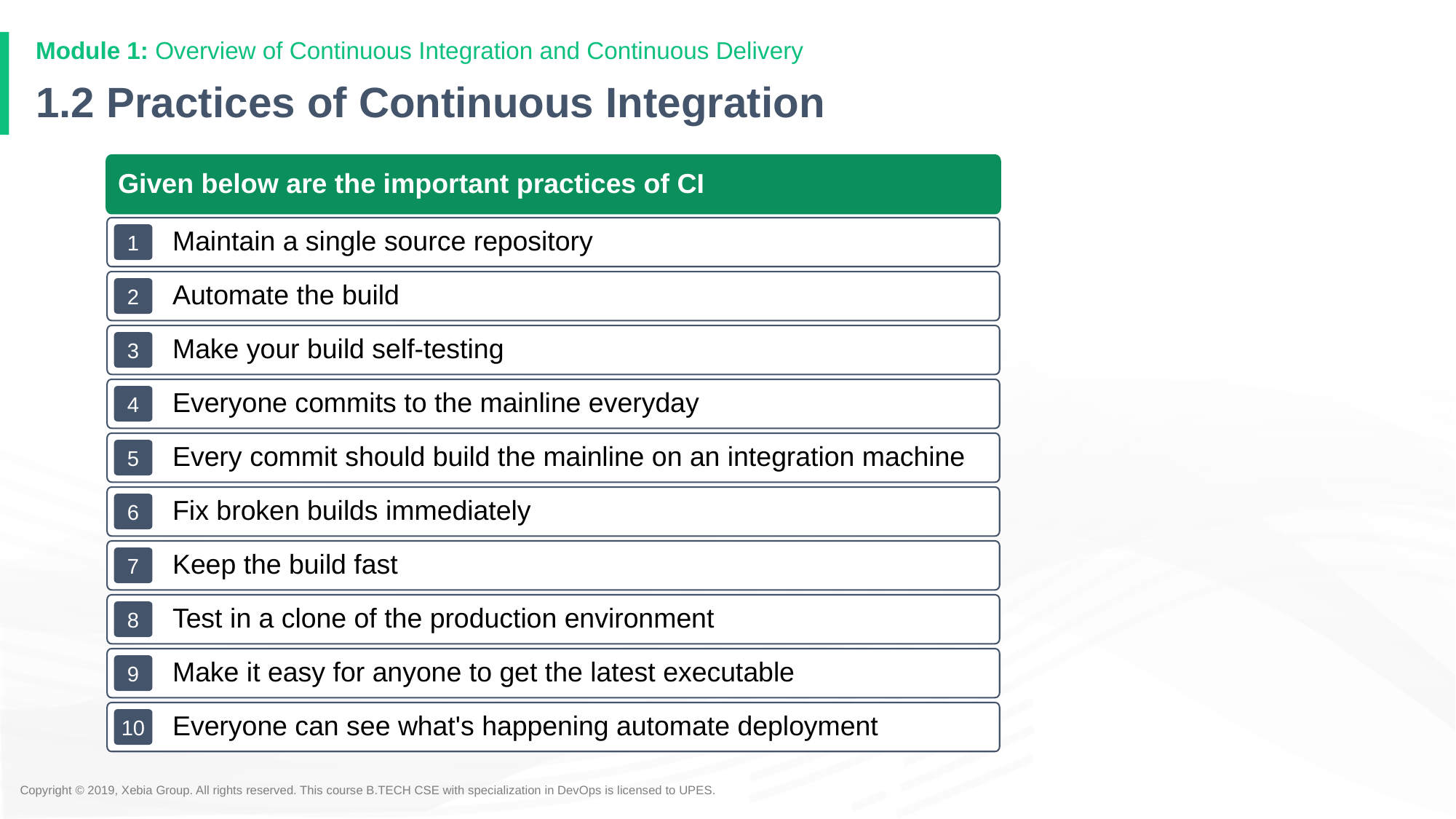

# 1.2 Practices of Continuous Integration

Given below are the important practices of CI
Maintain a single source repository
1
Automate the build
2
Make your build self-testing
3
Everyone commits to the mainline everyday
4
Every commit should build the mainline on an integration machine
5
Fix broken builds immediately
6
Keep the build fast
7
Test in a clone of the production environment
8
Make it easy for anyone to get the latest executable
9
Everyone can see what's happening automate deployment
10